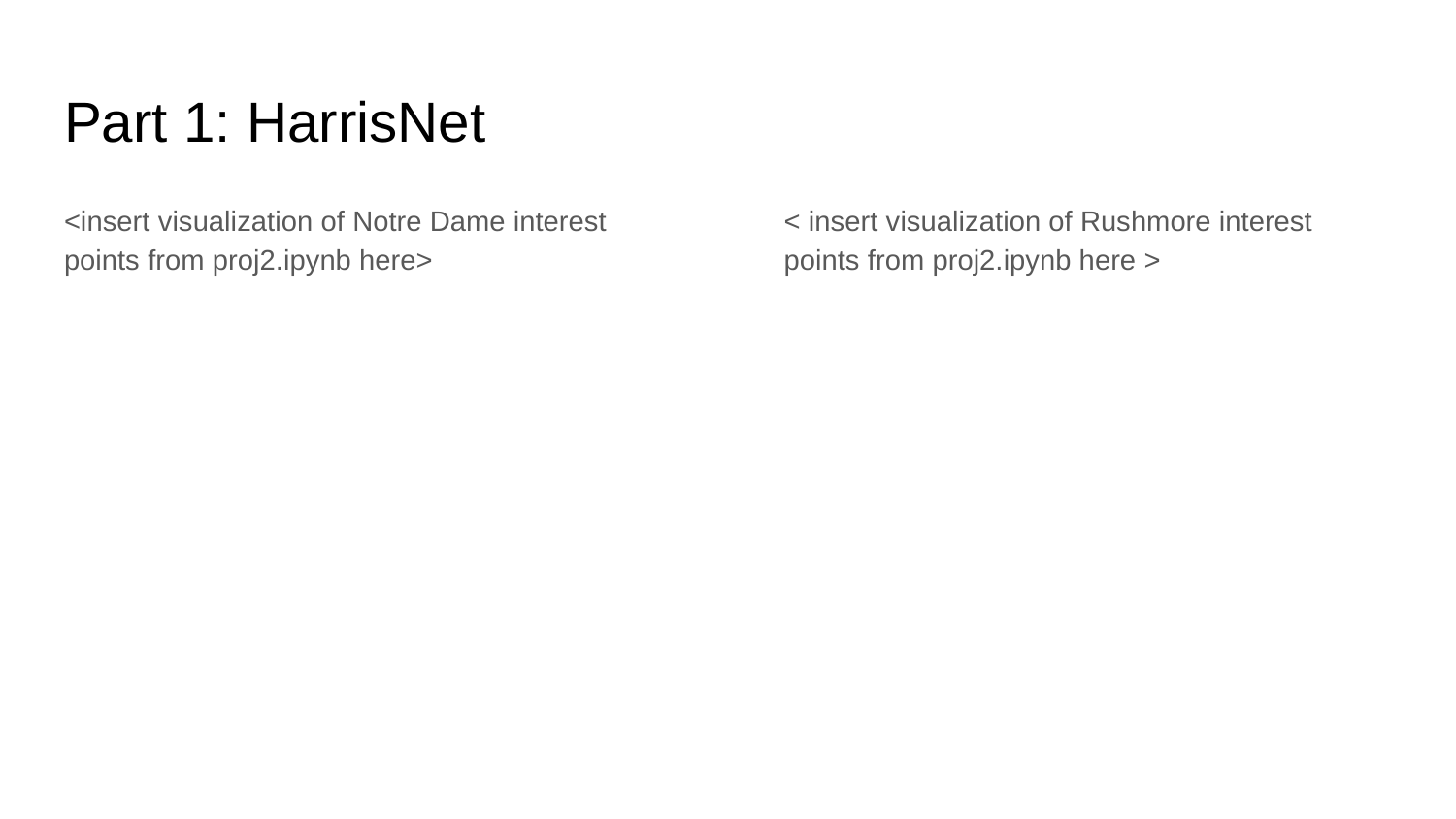

# Part 1: HarrisNet
<insert visualization of Notre Dame interest points from proj2.ipynb here>
< insert visualization of Rushmore interest points from proj2.ipynb here >